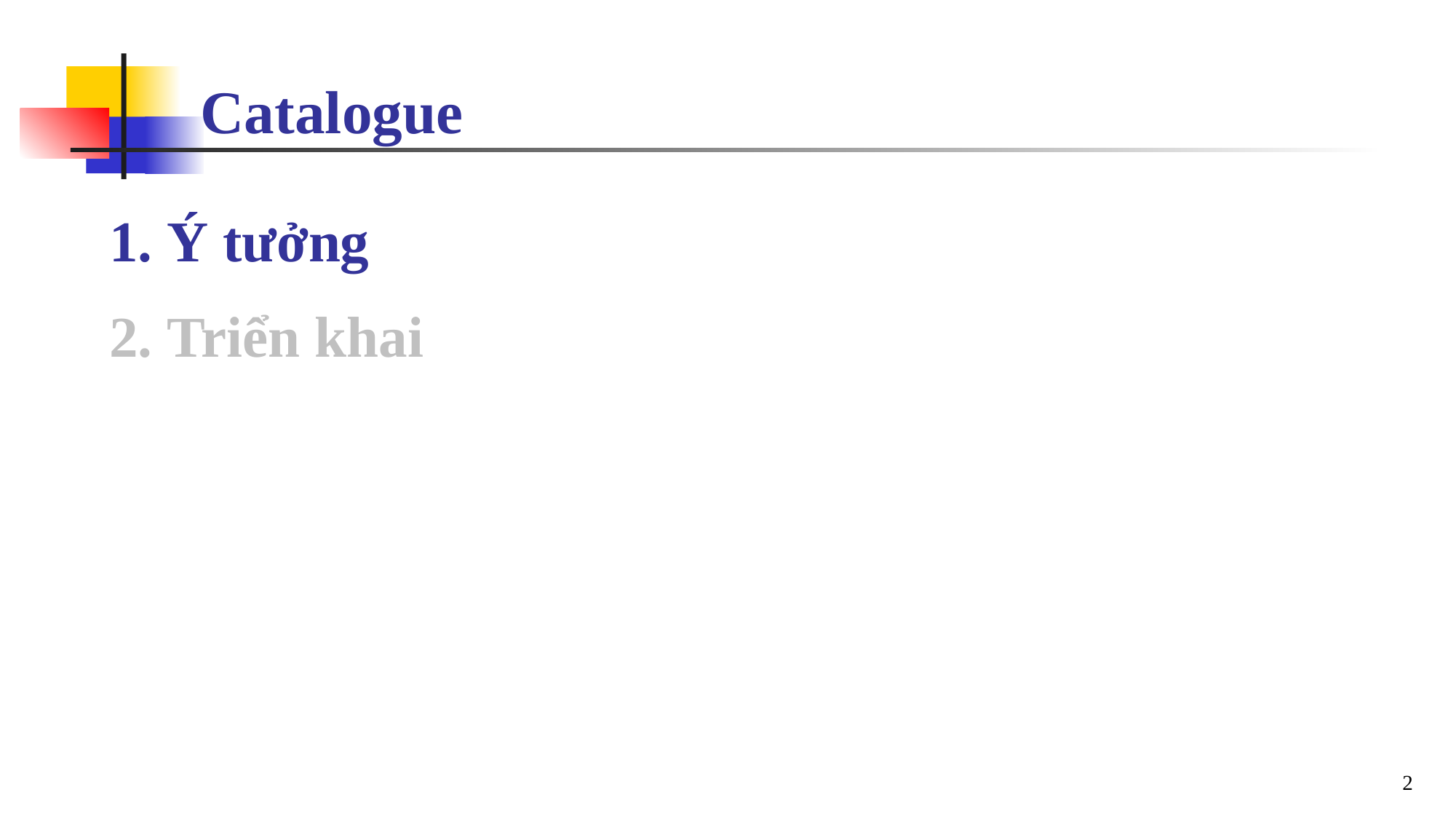

Catalogue
1. Ý tưởng
2. Triển khai
2